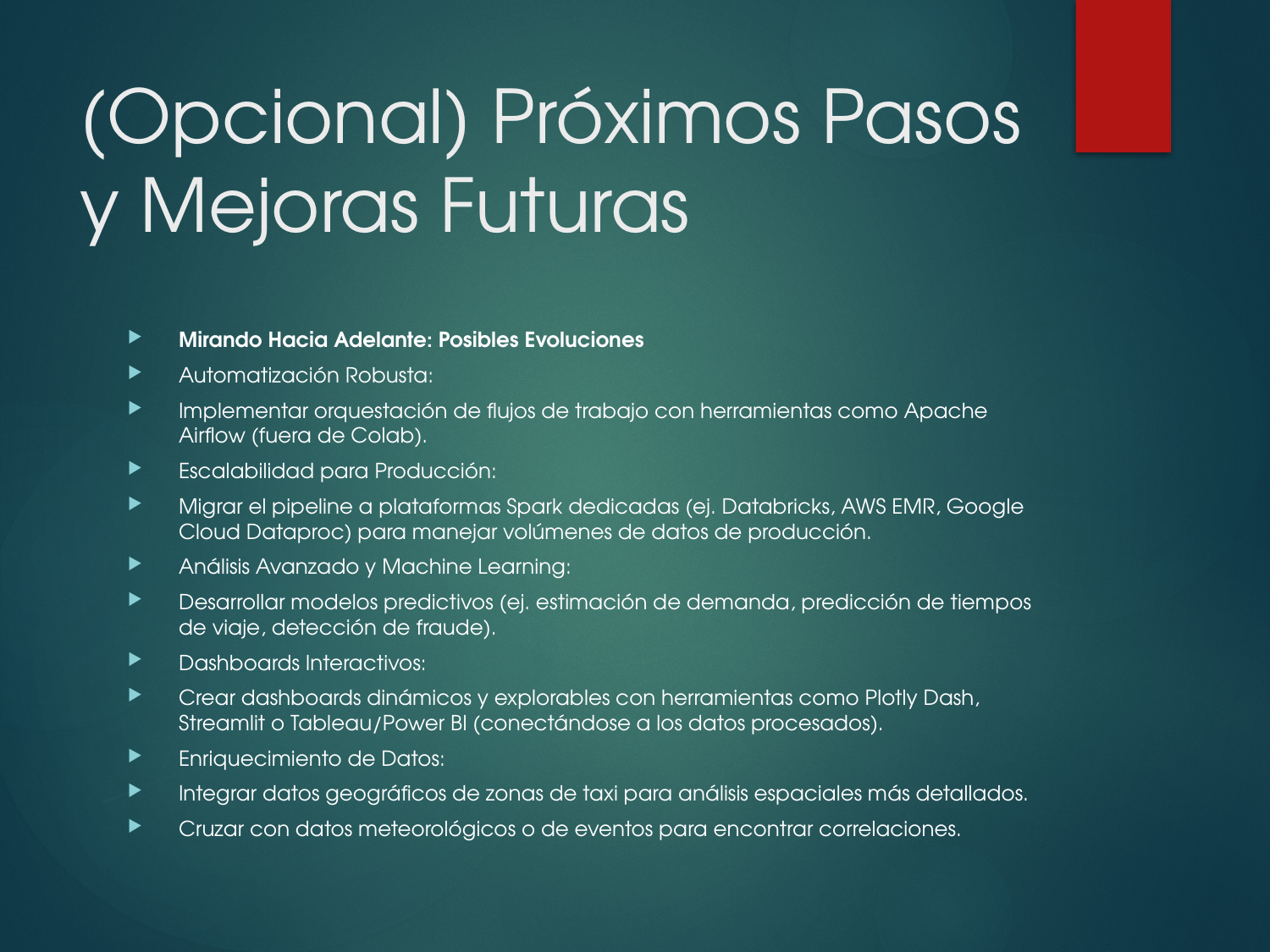

# (Opcional) Próximos Pasos y Mejoras Futuras

Mirando Hacia Adelante: Posibles Evoluciones
Automatización Robusta:
Implementar orquestación de flujos de trabajo con herramientas como Apache Airflow (fuera de Colab).
Escalabilidad para Producción:
Migrar el pipeline a plataformas Spark dedicadas (ej. Databricks, AWS EMR, Google Cloud Dataproc) para manejar volúmenes de datos de producción.
Análisis Avanzado y Machine Learning:
Desarrollar modelos predictivos (ej. estimación de demanda, predicción de tiempos de viaje, detección de fraude).
Dashboards Interactivos:
Crear dashboards dinámicos y explorables con herramientas como Plotly Dash, Streamlit o Tableau/Power BI (conectándose a los datos procesados).
Enriquecimiento de Datos:
Integrar datos geográficos de zonas de taxi para análisis espaciales más detallados.
Cruzar con datos meteorológicos o de eventos para encontrar correlaciones.